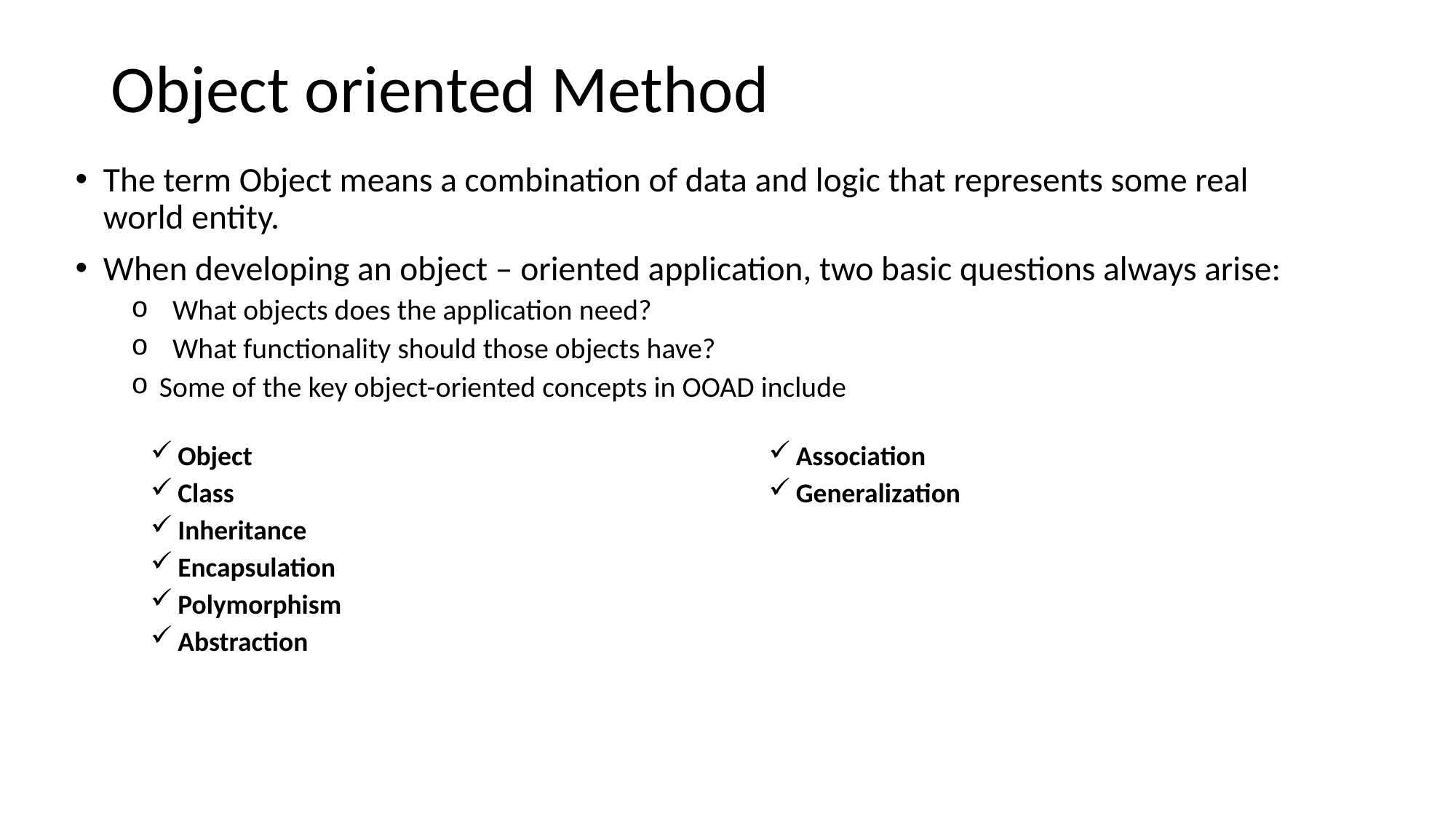

# Object oriented Method
The term Object means a combination of data and logic that represents some real world entity.
When developing an object – oriented application, two basic questions always arise:
  What objects does the application need?
  What functionality should those objects have?
Some of the key object-oriented concepts in OOAD include

Object
Class
Inheritance
Encapsulation
Polymorphism
Abstraction
Association
Generalization